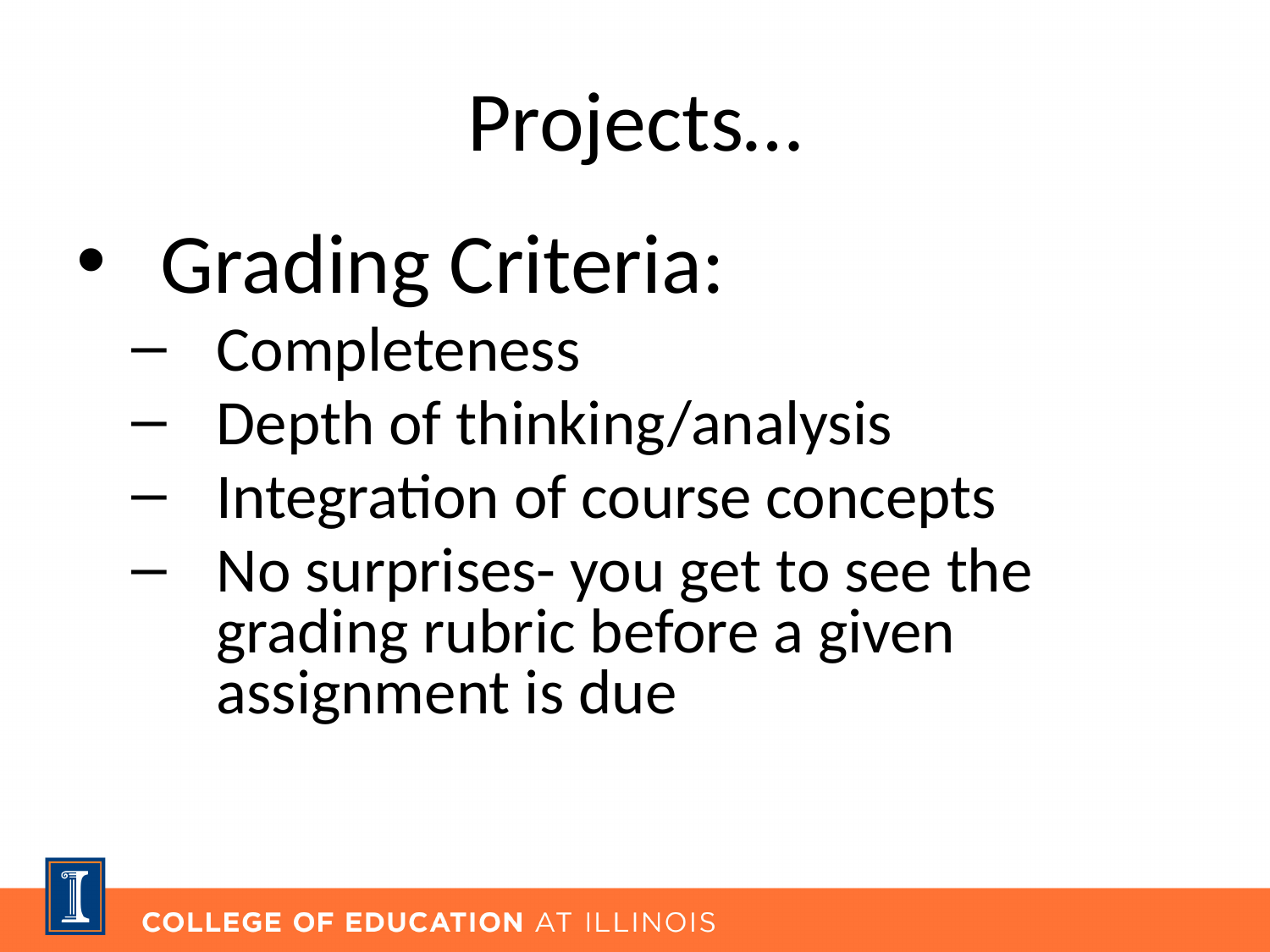

# Projects…
Grading Criteria:
Completeness
Depth of thinking/analysis
Integration of course concepts
No surprises- you get to see the grading rubric before a given assignment is due